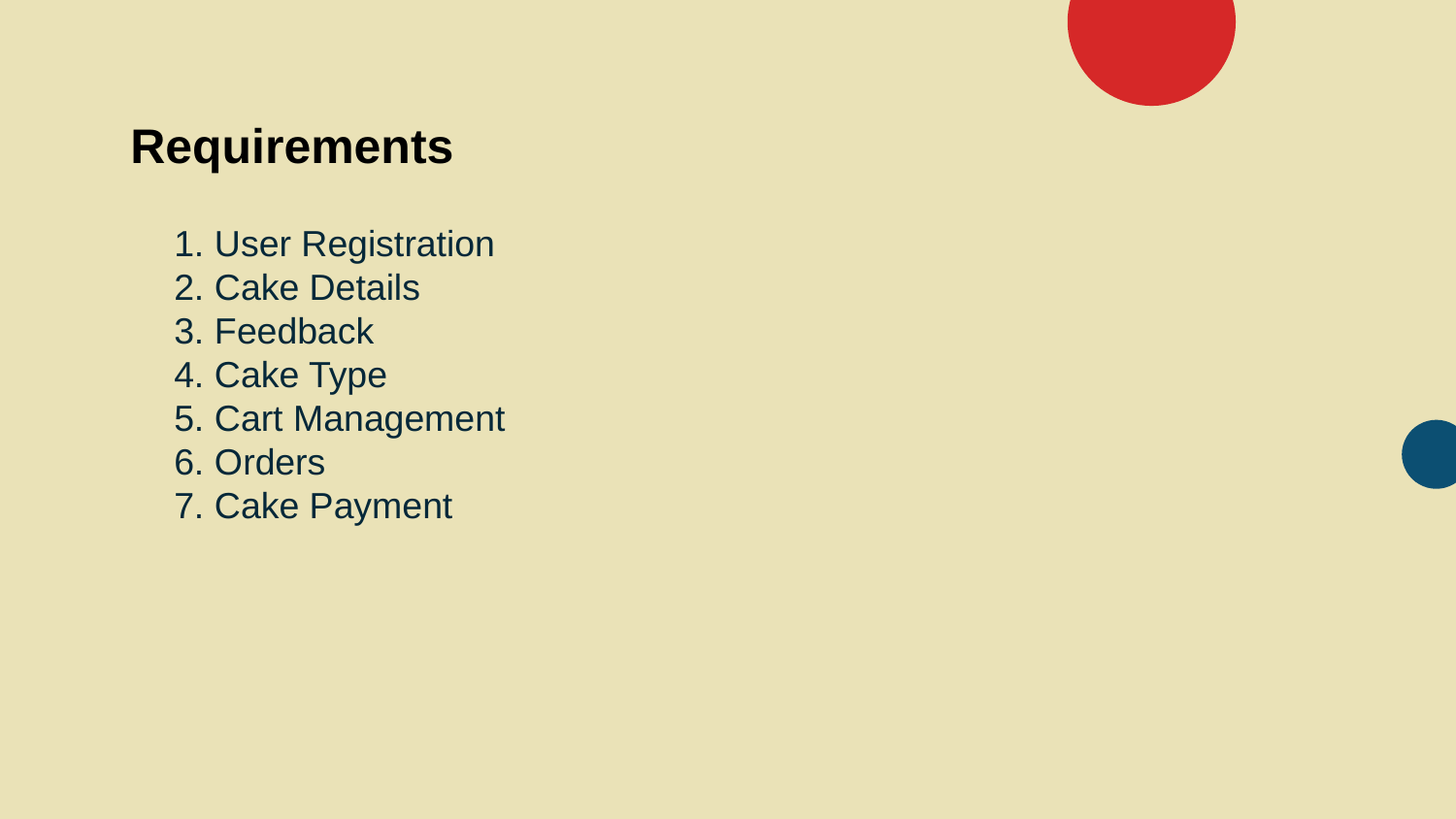

#
Requirements
1. User Registration
2. Cake Details
3. Feedback
4. Cake Type
5. Cart Management
6. Orders
7. Cake Payment